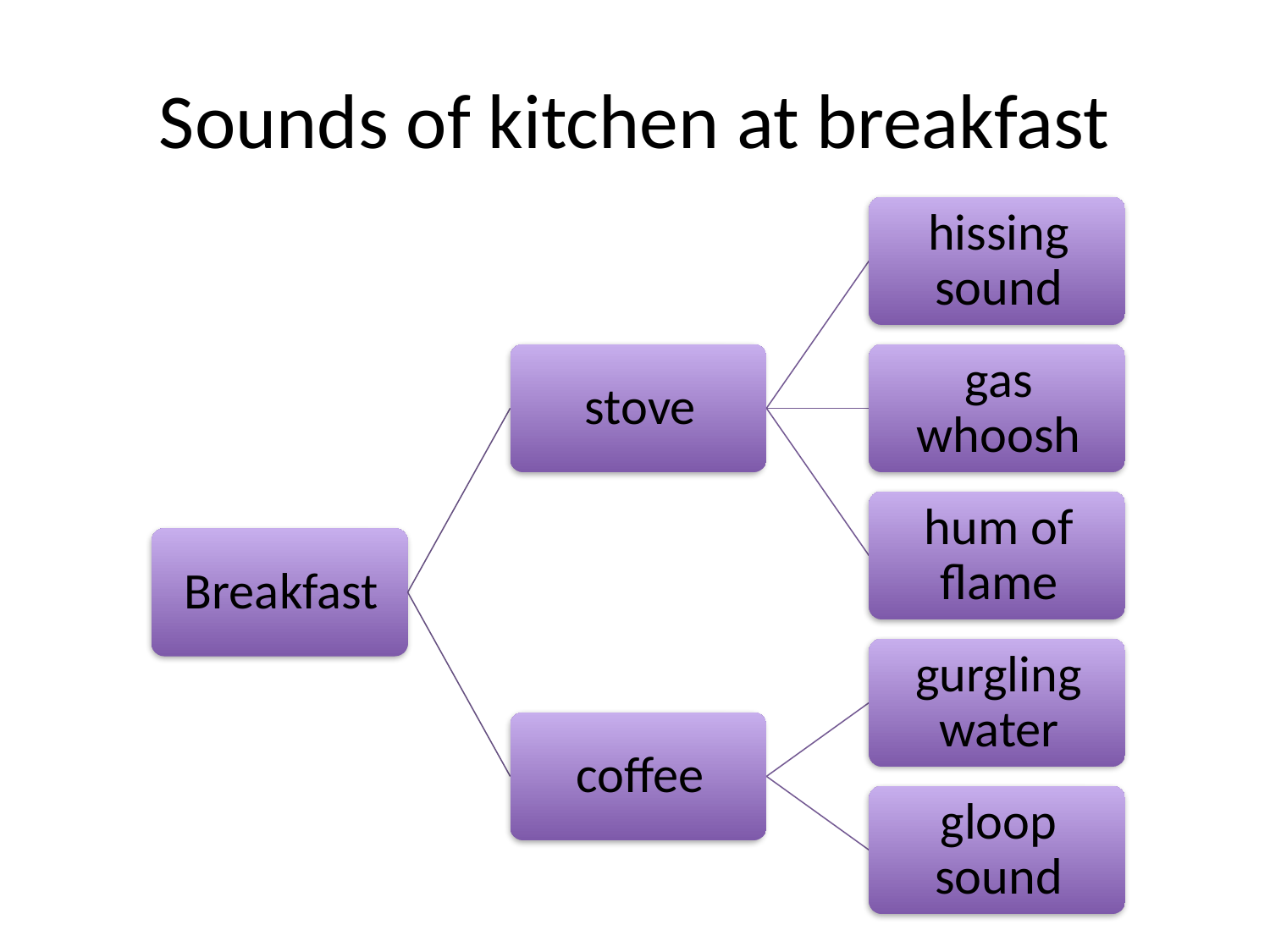

# Sounds of kitchen at breakfast
Breakfast

stove

hissing sound

gas whoosh

hum of flame

coffee

gurgling water

gloop sound